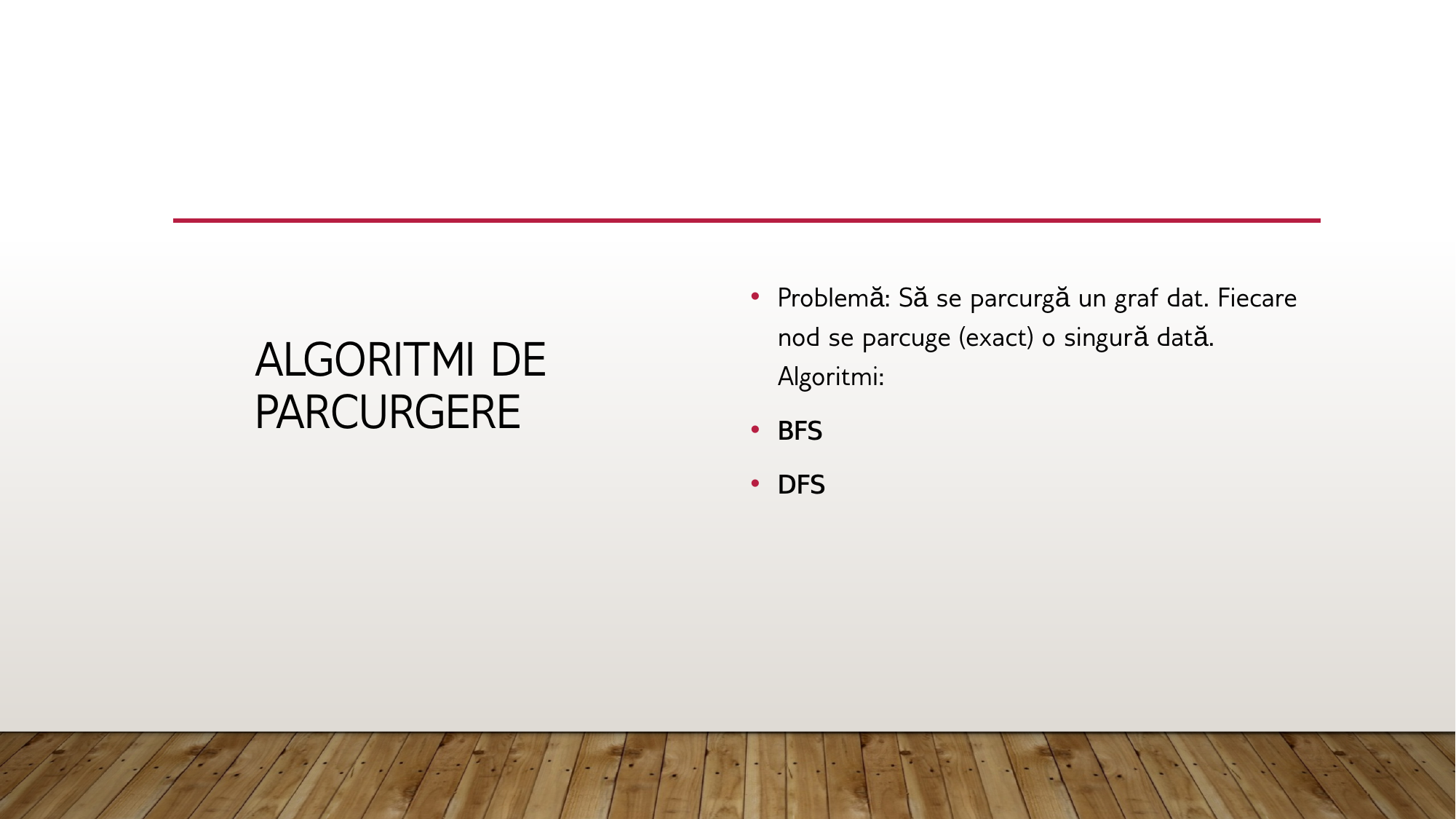

# Algoritmi de parcurgere
Problemă: Să se parcurgă un graf dat. Fiecare nod se parcuge (exact) o singură dată. Algoritmi:
BFS
DFS